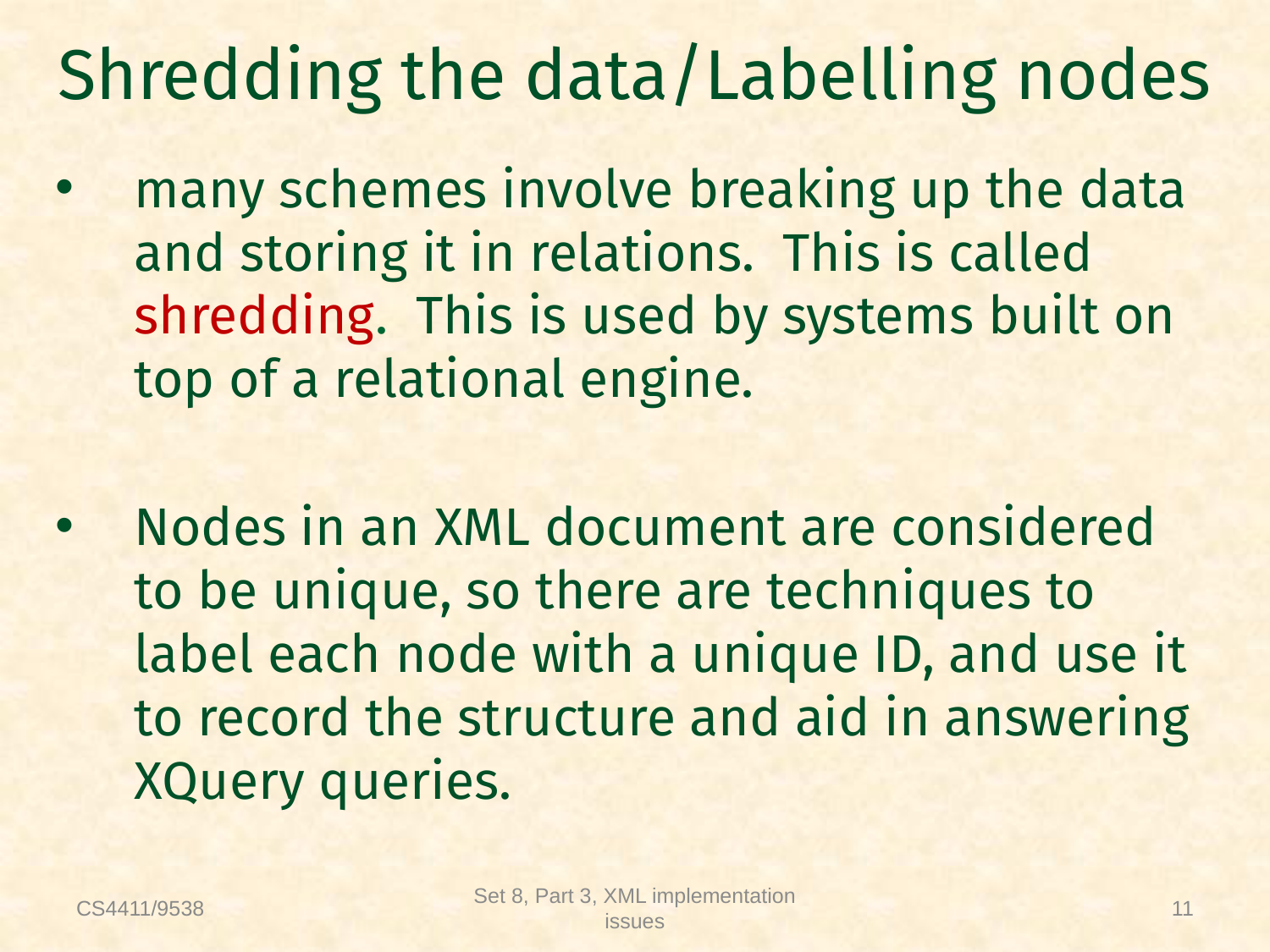

# Shredding the data/Labelling nodes
many schemes involve breaking up the data and storing it in relations.  This is called shredding.  This is used by systems built on top of a relational engine.

Nodes in an XML document are considered to be unique, so there are techniques to label each node with a unique ID, and use it to record the structure and aid in answering XQuery queries.
CS4411/9538
Set 8, Part 3, XML implementation issues
11